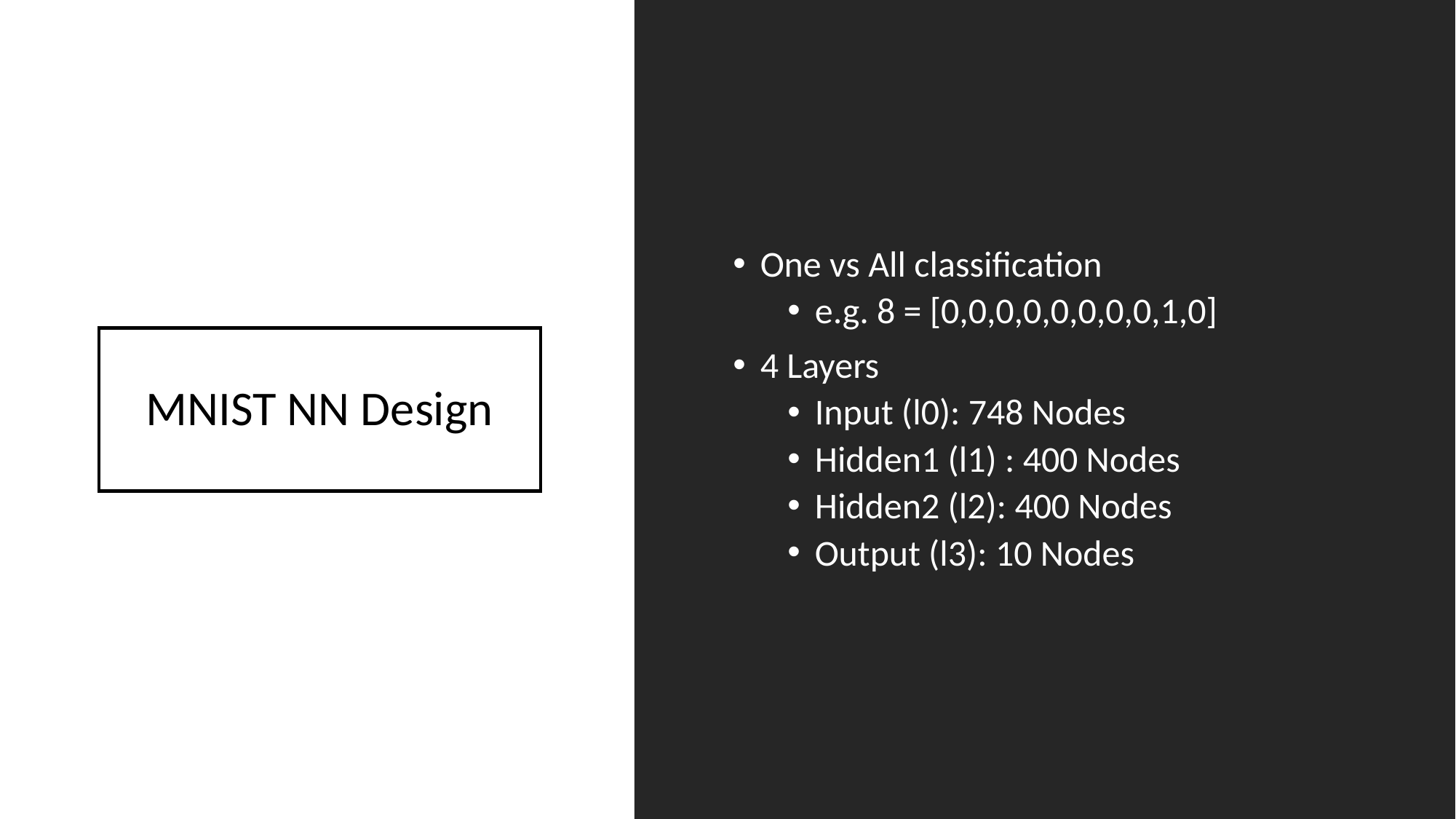

One vs All classification
e.g. 8 = [0,0,0,0,0,0,0,0,1,0]
4 Layers
Input (l0): 748 Nodes
Hidden1 (l1) : 400 Nodes
Hidden2 (l2): 400 Nodes
Output (l3): 10 Nodes
# MNIST NN Design